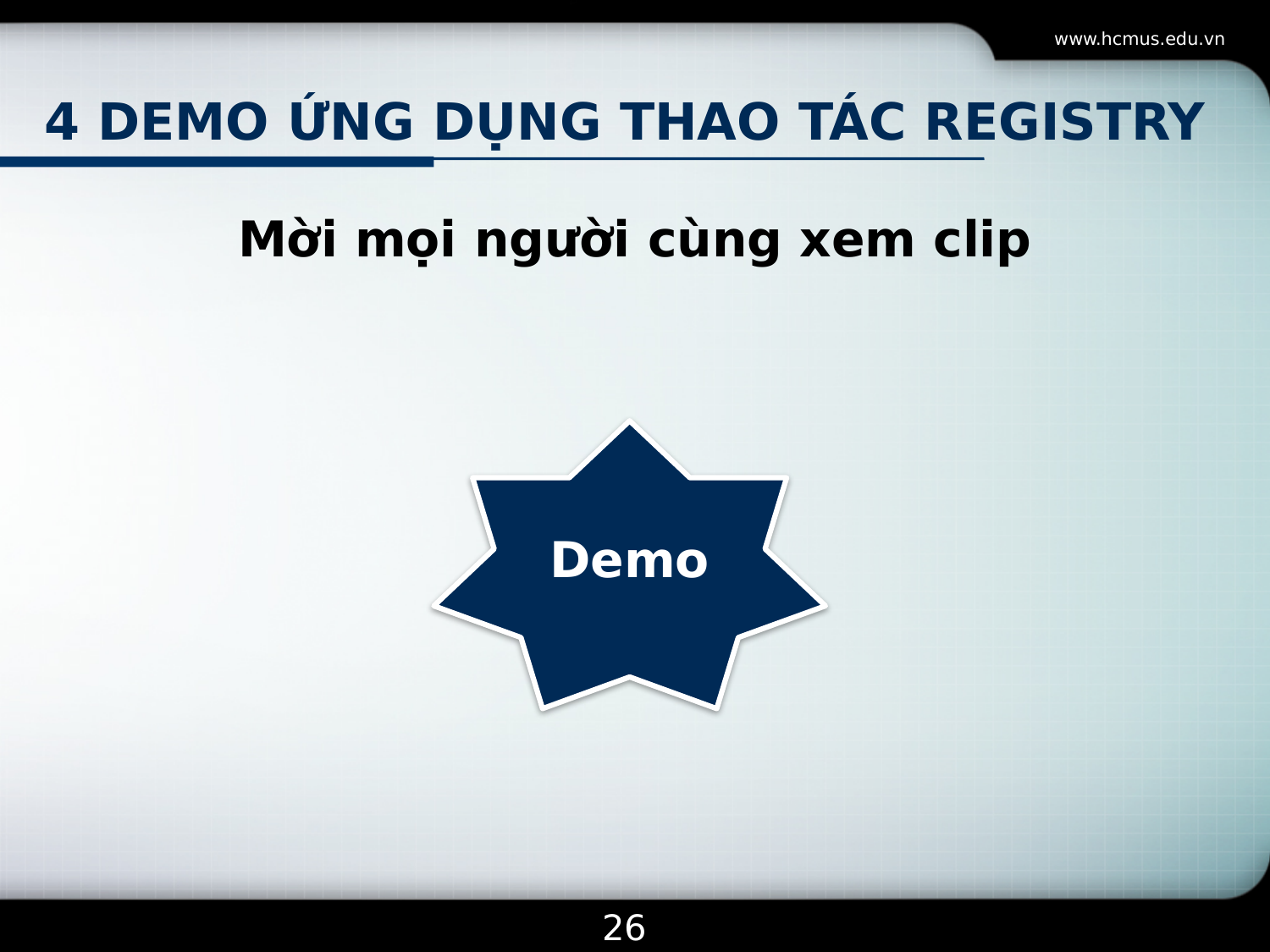

www.hcmus.edu.vn
# 4 demo ứng dụng thao tác registry
Mời mọi người cùng xem clip
Demo
26